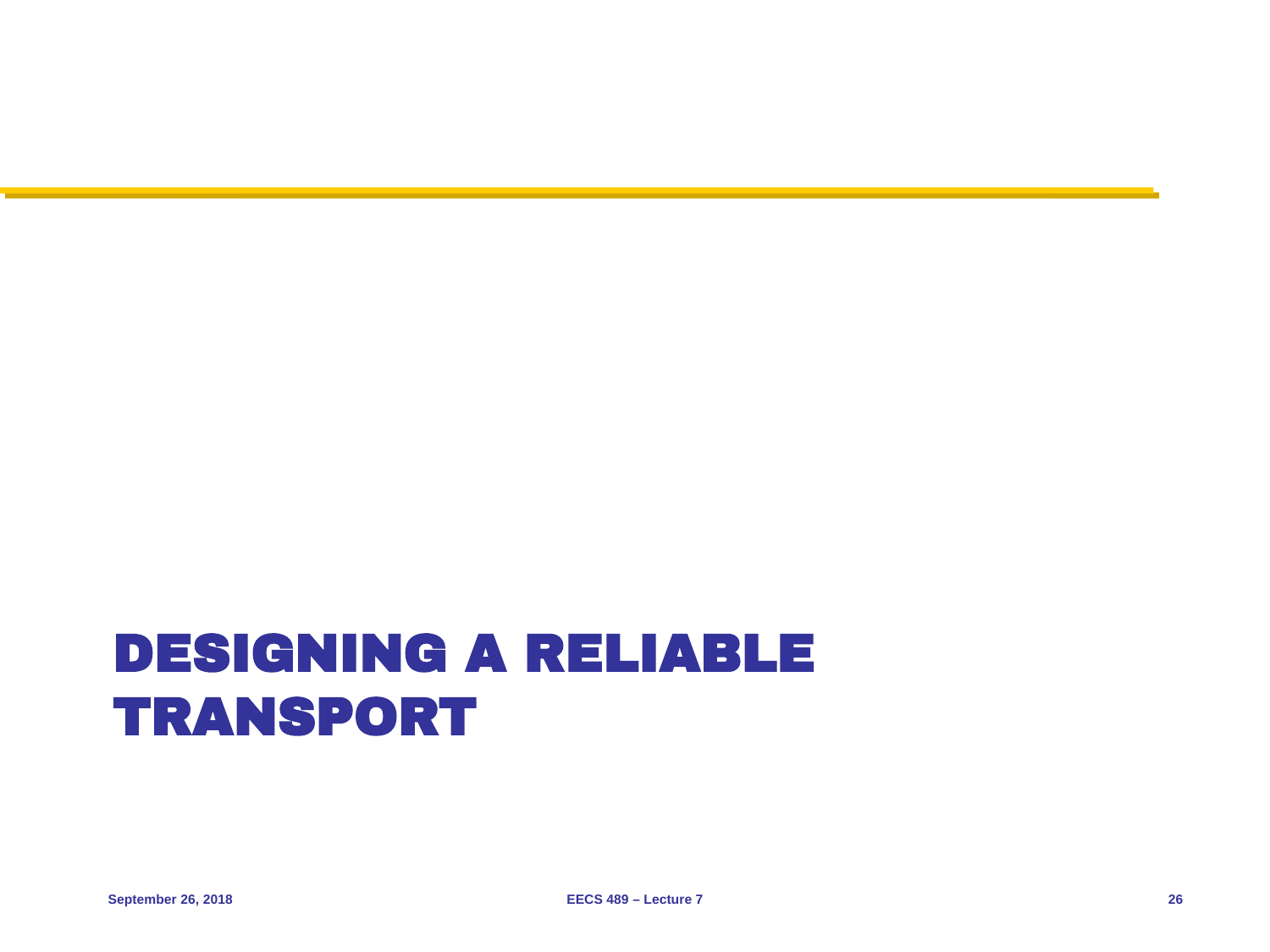

# Designing a reliable transport
September 26, 2018
EECS 489 – Lecture 7
26